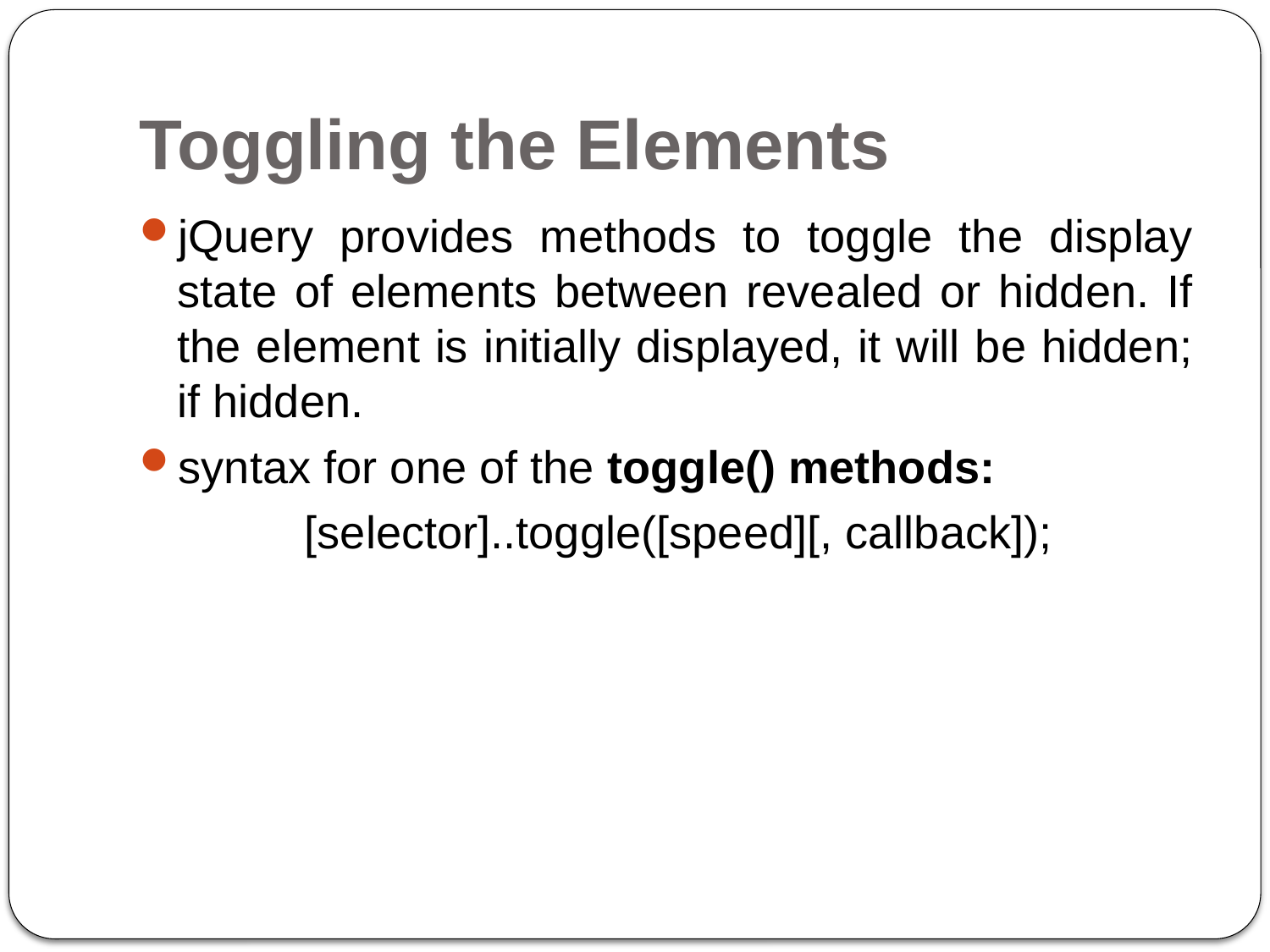

# Toggling the Elements
jQuery provides methods to toggle the display state of elements between revealed or hidden. If the element is initially displayed, it will be hidden; if hidden.
syntax for one of the toggle() methods:
		[selector]..toggle([speed][, callback]);